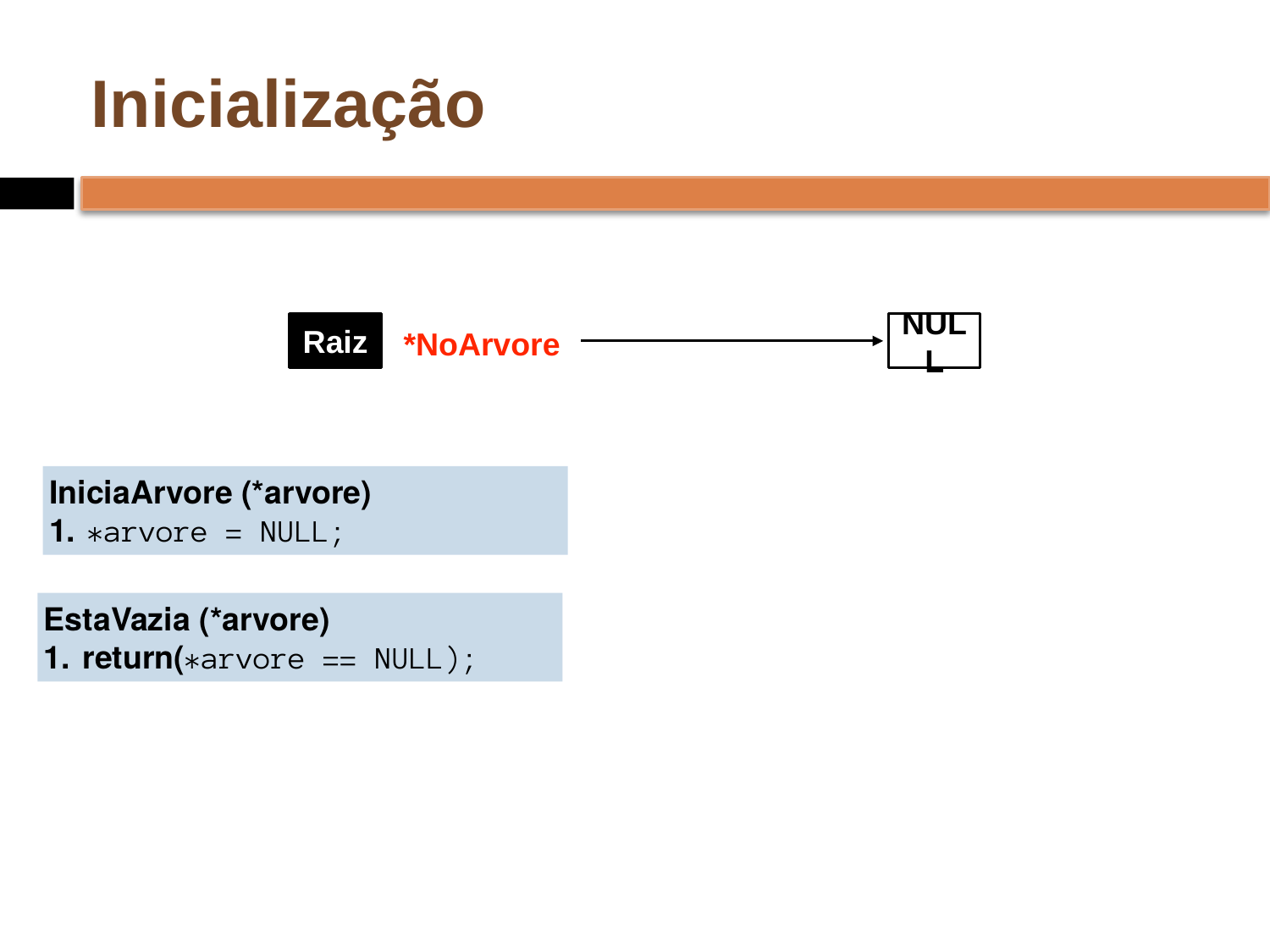

# Inicialização
Raiz
NULL
*NoArvore

IniciaArvore (*arvore)
 *arvore = NULL;
EstaVazia (*arvore)
 return(*arvore == NULL);
73